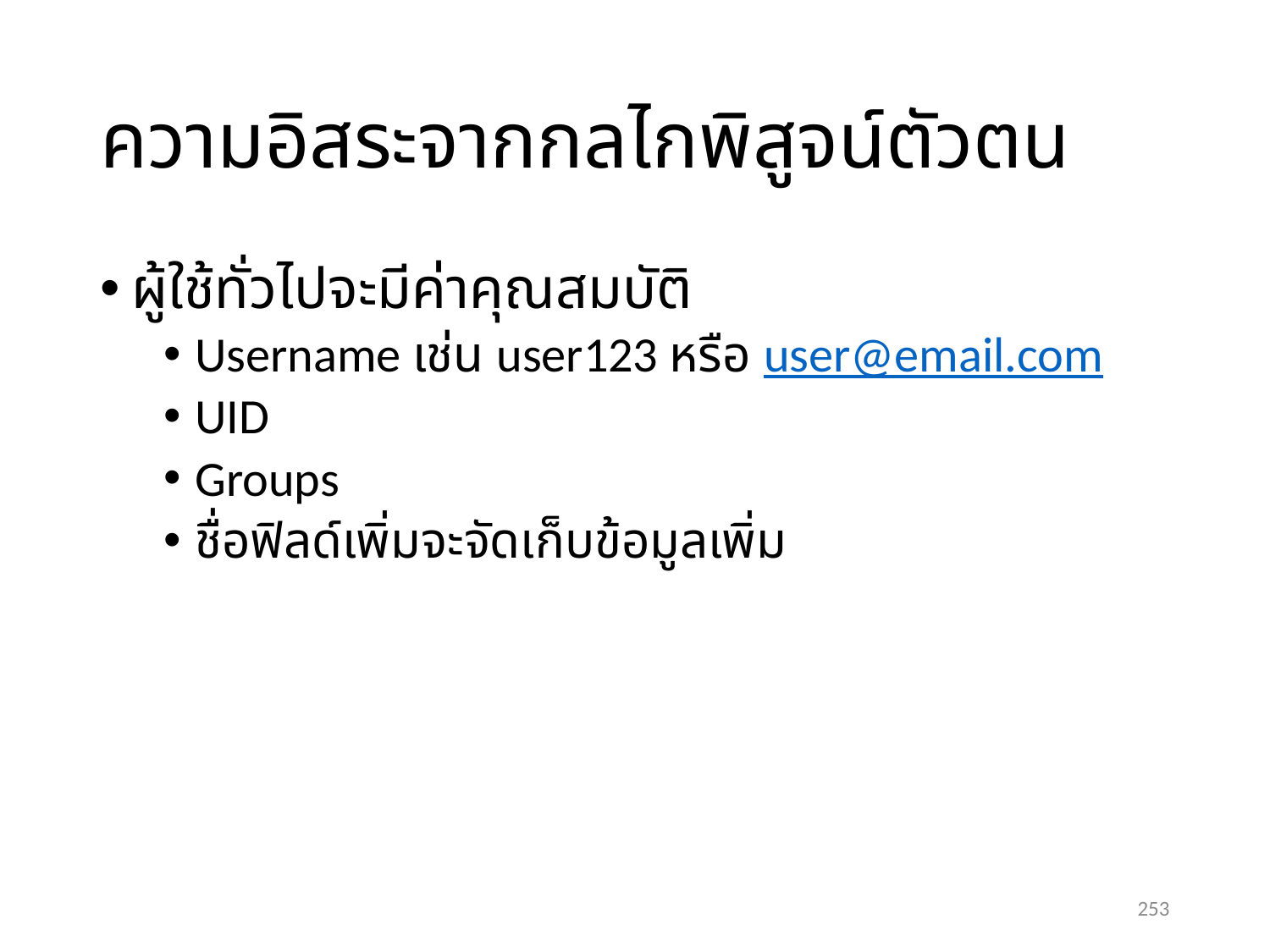

# ความอิสระจากกลไกพิสูจน์ตัวตน
ผู้ใช้ทั่วไปจะมีค่าคุณสมบัติ
Username เช่น user123 หรือ user@email.com
UID
Groups
ชื่อฟิลด์เพิ่มจะจัดเก็บข้อมูลเพิ่ม
253